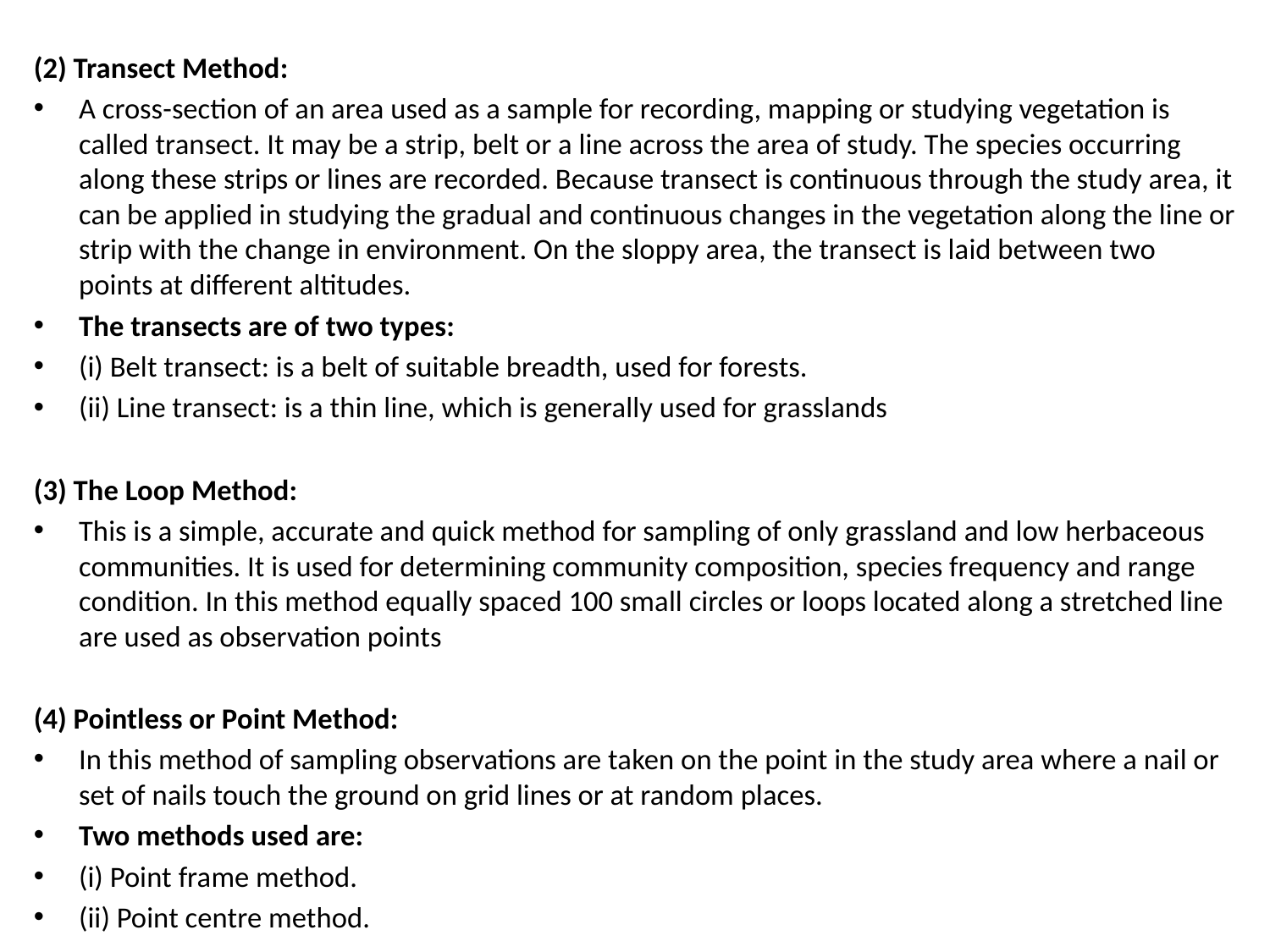

(2) Transect Method:
A cross-section of an area used as a sample for recording, mapping or studying vegetation is called transect. It may be a strip, belt or a line across the area of study. The species occurring along these strips or lines are recorded. Because transect is continuous through the study area, it can be applied in studying the gradual and continuous changes in the vegetation along the line or strip with the change in environment. On the sloppy area, the transect is laid between two points at different altitudes.
The transects are of two types:
(i) Belt transect: is a belt of suitable breadth, used for forests.
(ii) Line transect: is a thin line, which is generally used for grasslands

(3) The Loop Method:
This is a simple, accurate and quick method for sampling of only grassland and low herbaceous communities. It is used for determining community composition, species frequency and range condition. In this method equally spaced 100 small circles or loops located along a stretched line are used as observation points

(4) Pointless or Point Method:
In this method of sampling observations are taken on the point in the study area where a nail or set of nails touch the ground on grid lines or at random places.
Two methods used are:
(i) Point frame method.
(ii) Point centre method.